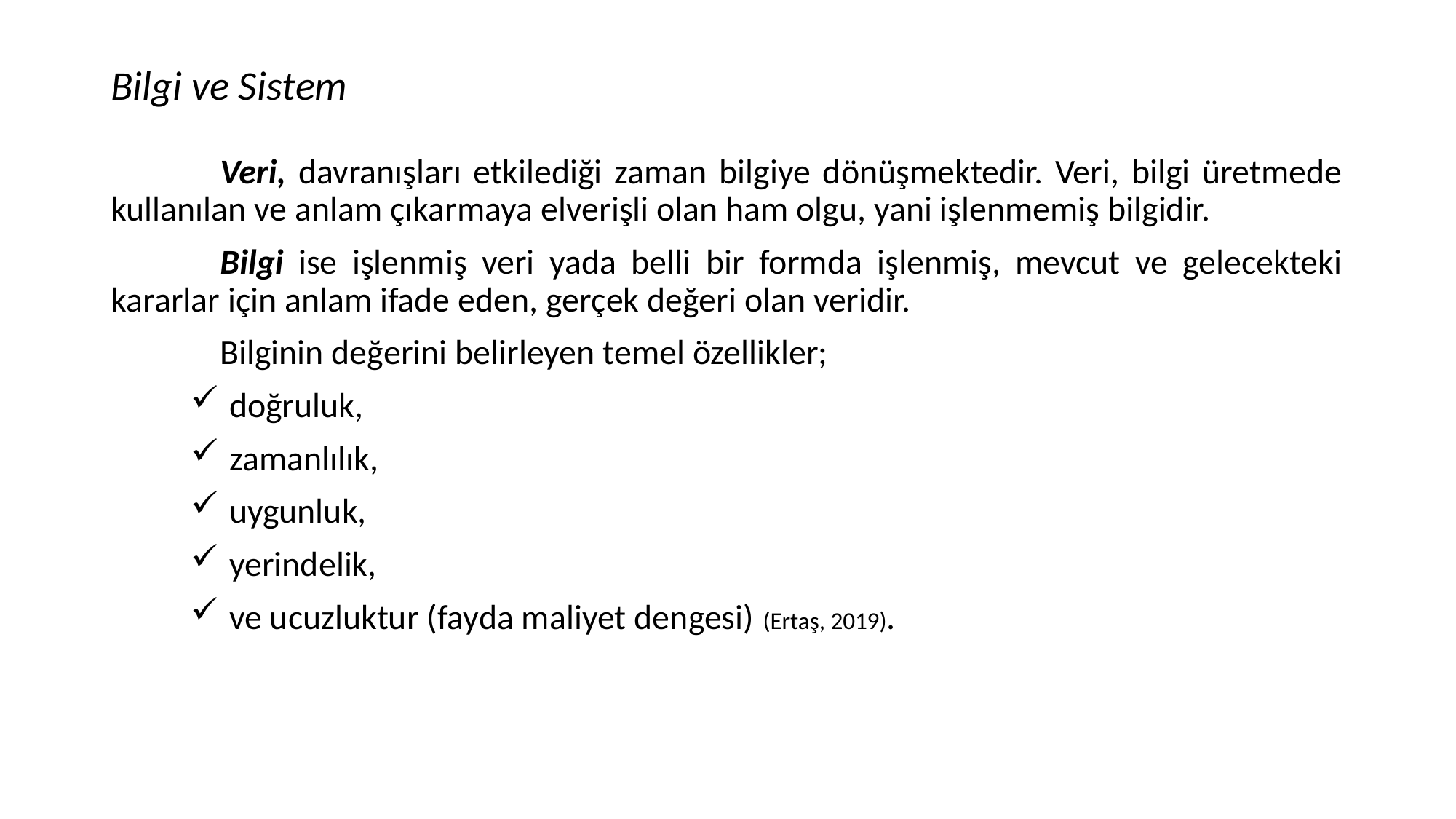

# Bilgi ve Sistem
	Veri, davranışları etkilediği zaman bilgiye dönüşmektedir. Veri, bilgi üretmede kullanılan ve anlam çıkarmaya elverişli olan ham olgu, yani işlenmemiş bilgidir.
	Bilgi ise işlenmiş veri yada belli bir formda işlenmiş, mevcut ve gelecekteki kararlar için anlam ifade eden, gerçek değeri olan veridir.
	Bilginin değerini belirleyen temel özellikler;
doğruluk,
zamanlılık,
uygunluk,
yerindelik,
ve ucuzluktur (fayda maliyet dengesi) (Ertaş, 2019).